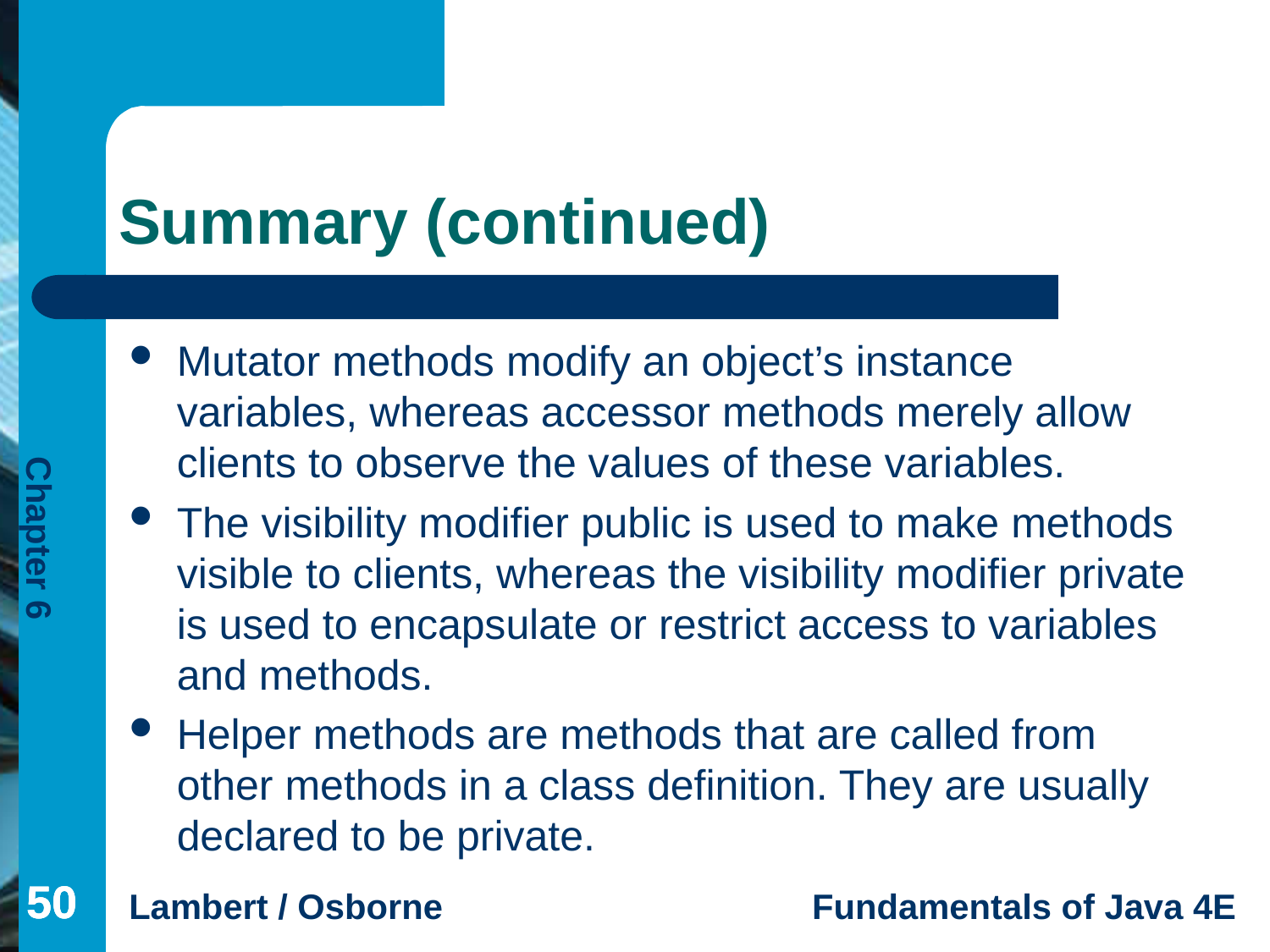

# Summary (continued)
Mutator methods modify an object’s instance variables, whereas accessor methods merely allow clients to observe the values of these variables.
The visibility modifier public is used to make methods visible to clients, whereas the visibility modifier private is used to encapsulate or restrict access to variables and methods.
Helper methods are methods that are called from other methods in a class definition. They are usually declared to be private.
50
50
50